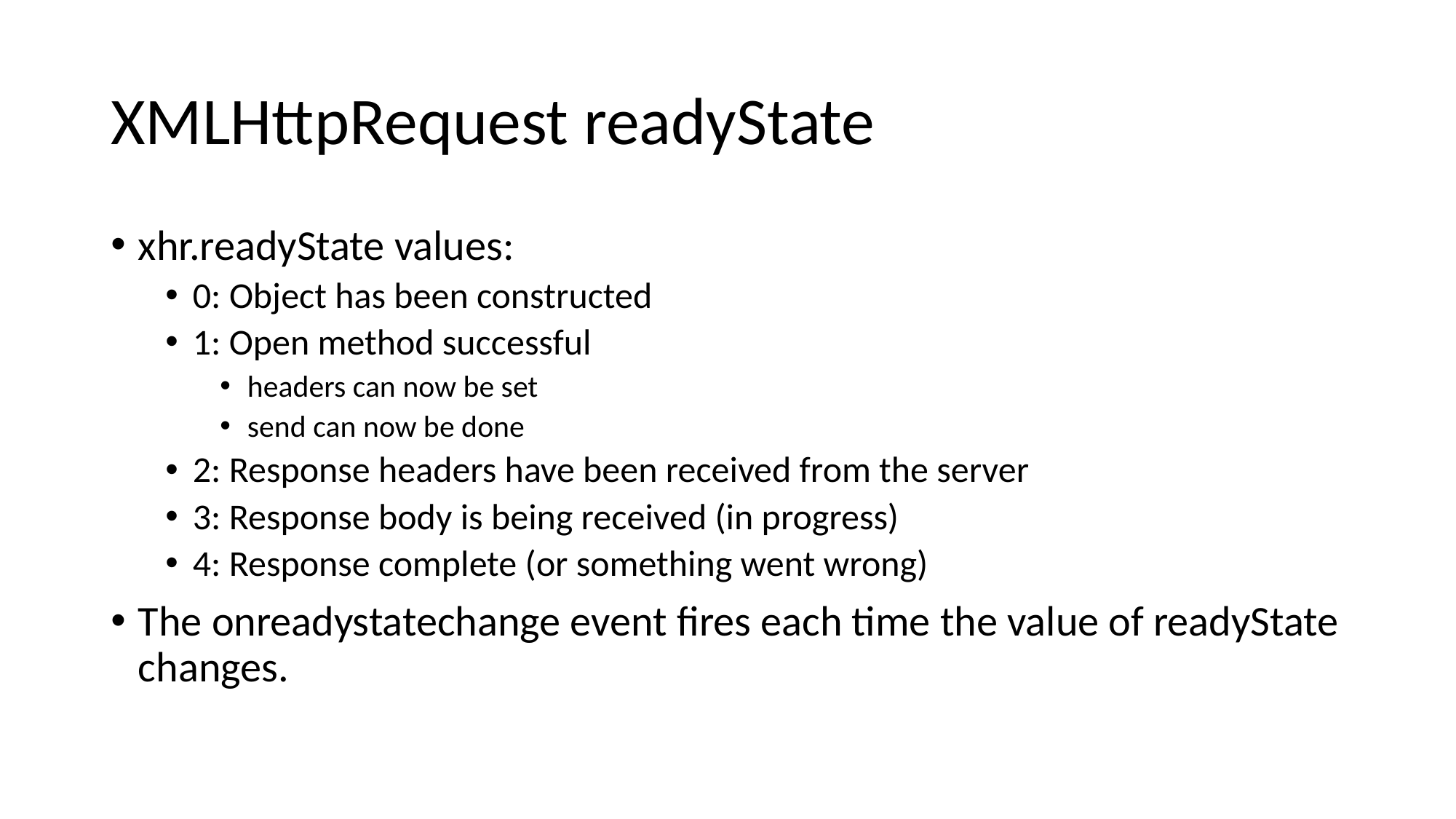

# XMLHttpRequest readyState
xhr.readyState values:
0: Object has been constructed
1: Open method successful
headers can now be set
send can now be done
2: Response headers have been received from the server
3: Response body is being received (in progress)
4: Response complete (or something went wrong)
The onreadystatechange event fires each time the value of readyState changes.